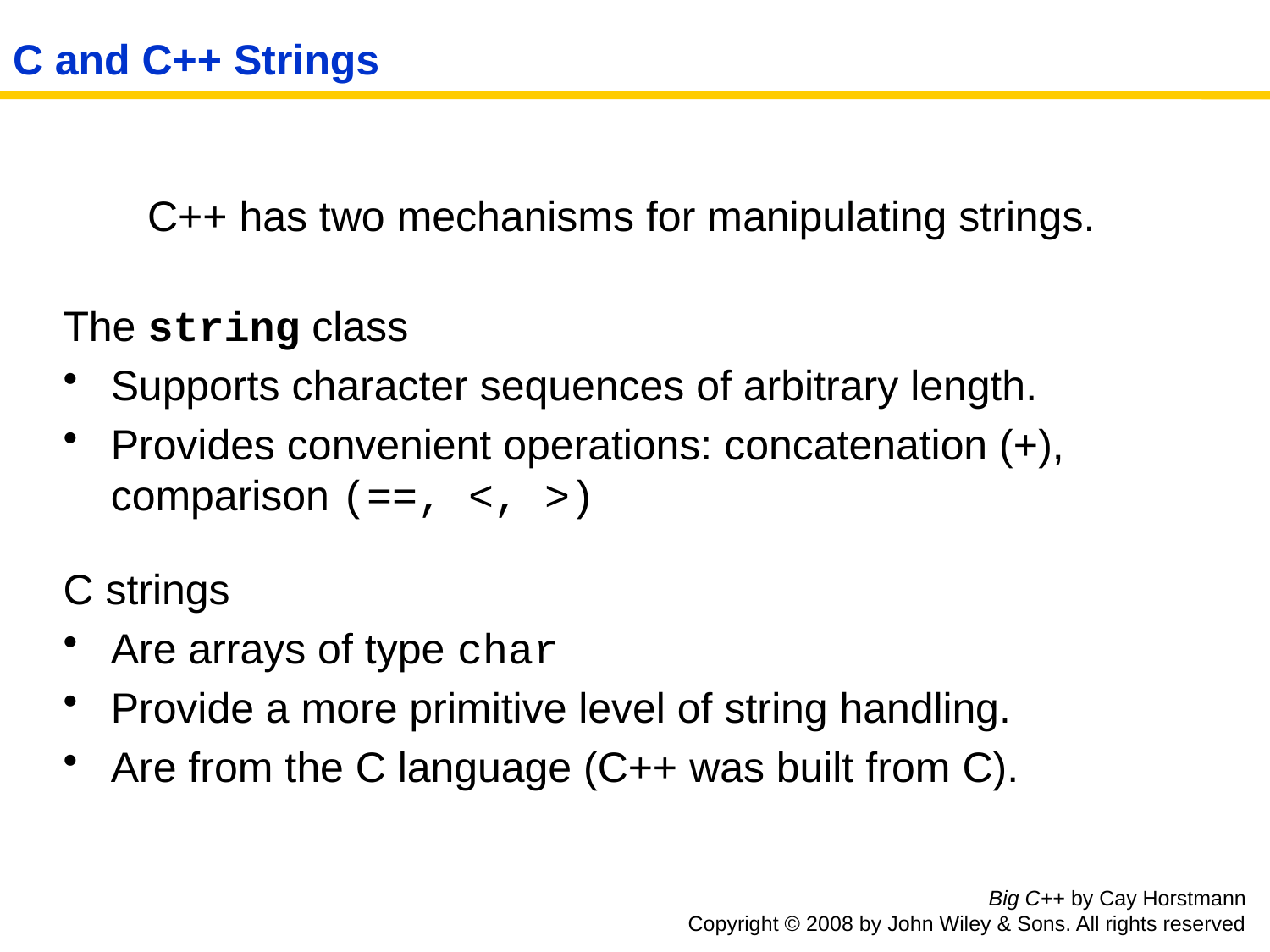

# C and C++ Strings

 C++ has two mechanisms for manipulating strings.
The string class
Supports character sequences of arbitrary length.
Provides convenient operations: concatenation (+), comparison (==, <, >)

C strings
Are arrays of type char
Provide a more primitive level of string handling.
Are from the C language (C++ was built from C).

Big C++ by Cay Horstmann
Copyright © 2008 by John Wiley & Sons. All rights reserved